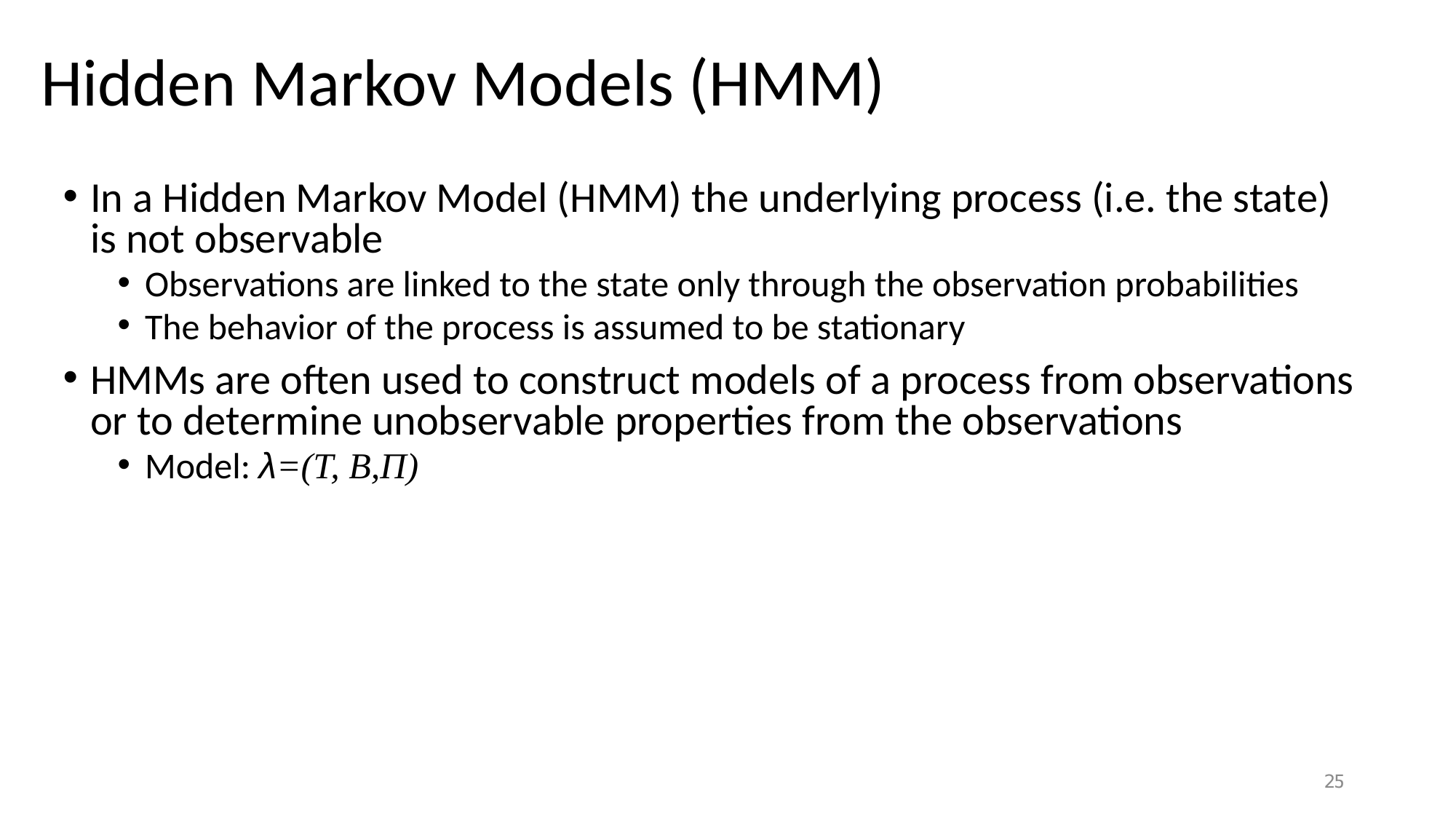

# Hidden Markov Models (HMM)
In a Hidden Markov Model (HMM) the underlying process (i.e. the state) is not observable
Observations are linked to the state only through the observation probabilities
The behavior of the process is assumed to be stationary
HMMs are often used to construct models of a process from observations or to determine unobservable properties from the observations
Model: λ=(T, B,Π)

25